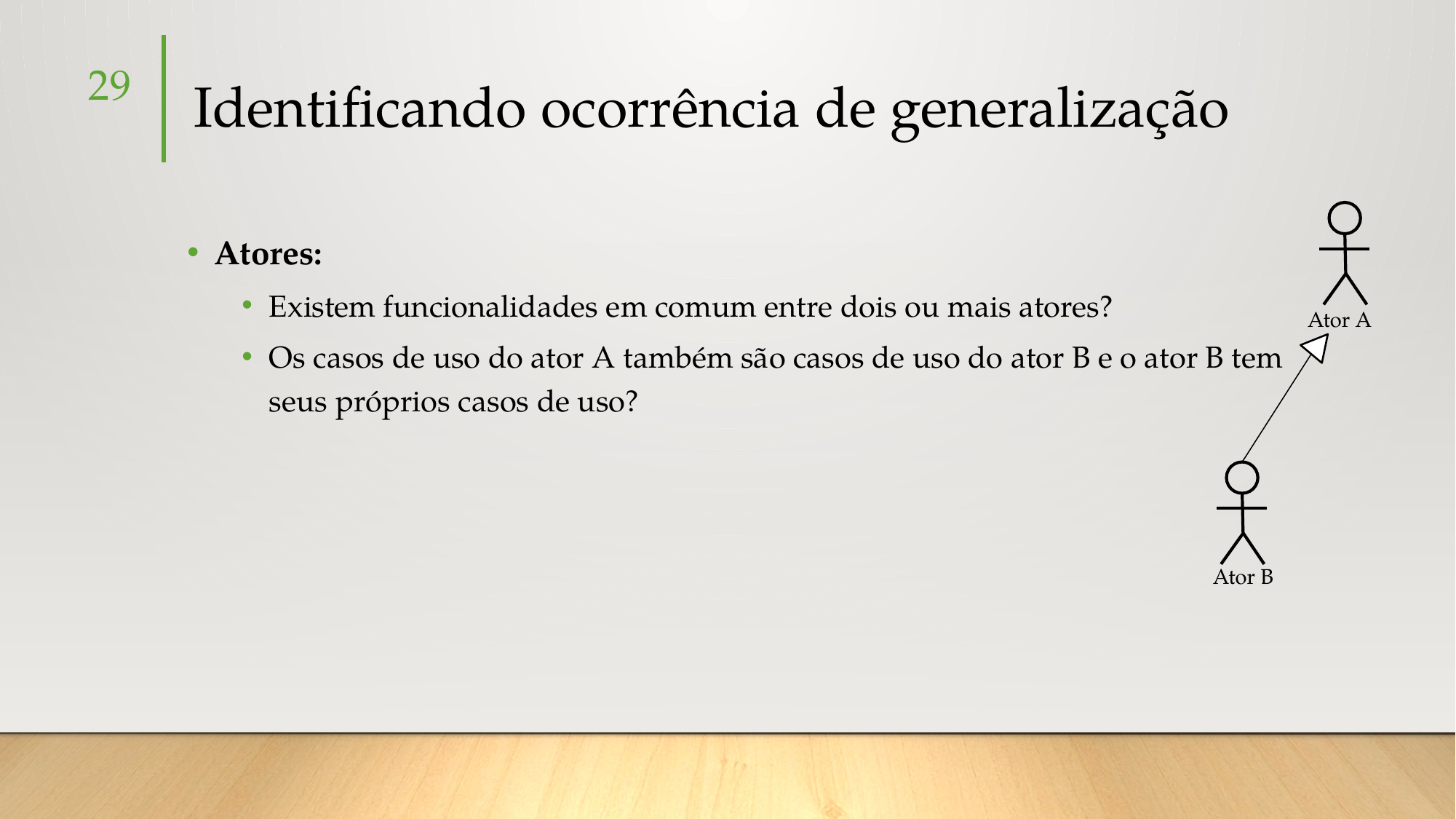

# Identificando ocorrência de generalização
29

Atores:
Existem funcionalidades em comum entre dois ou mais atores?
Os casos de uso do ator A também são casos de uso do ator B e o ator B tem seus próprios casos de uso?

Ator A

Ator B